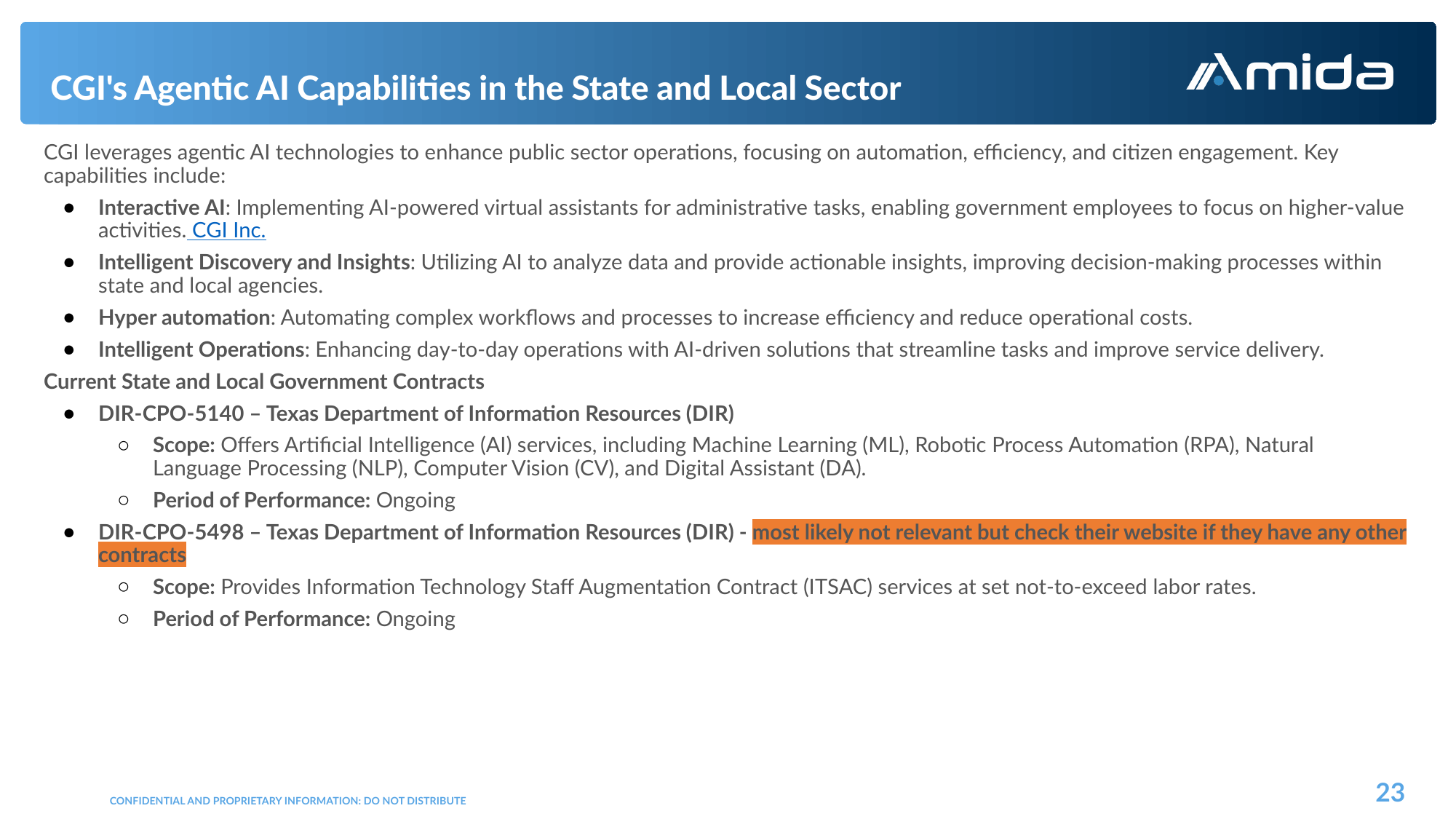

# CGI's Agentic AI Capabilities in the State and Local Sector
CGI leverages agentic AI technologies to enhance public sector operations, focusing on automation, efficiency, and citizen engagement. Key capabilities include:
Interactive AI: Implementing AI-powered virtual assistants for administrative tasks, enabling government employees to focus on higher-value activities. CGI Inc.
Intelligent Discovery and Insights: Utilizing AI to analyze data and provide actionable insights, improving decision-making processes within state and local agencies.
Hyper automation: Automating complex workflows and processes to increase efficiency and reduce operational costs.
Intelligent Operations: Enhancing day-to-day operations with AI-driven solutions that streamline tasks and improve service delivery.
Current State and Local Government Contracts
DIR-CPO-5140 – Texas Department of Information Resources (DIR)
Scope: Offers Artificial Intelligence (AI) services, including Machine Learning (ML), Robotic Process Automation (RPA), Natural Language Processing (NLP), Computer Vision (CV), and Digital Assistant (DA).
Period of Performance: Ongoing
DIR-CPO-5498 – Texas Department of Information Resources (DIR) - most likely not relevant but check their website if they have any other contracts
Scope: Provides Information Technology Staff Augmentation Contract (ITSAC) services at set not-to-exceed labor rates.
Period of Performance: Ongoing